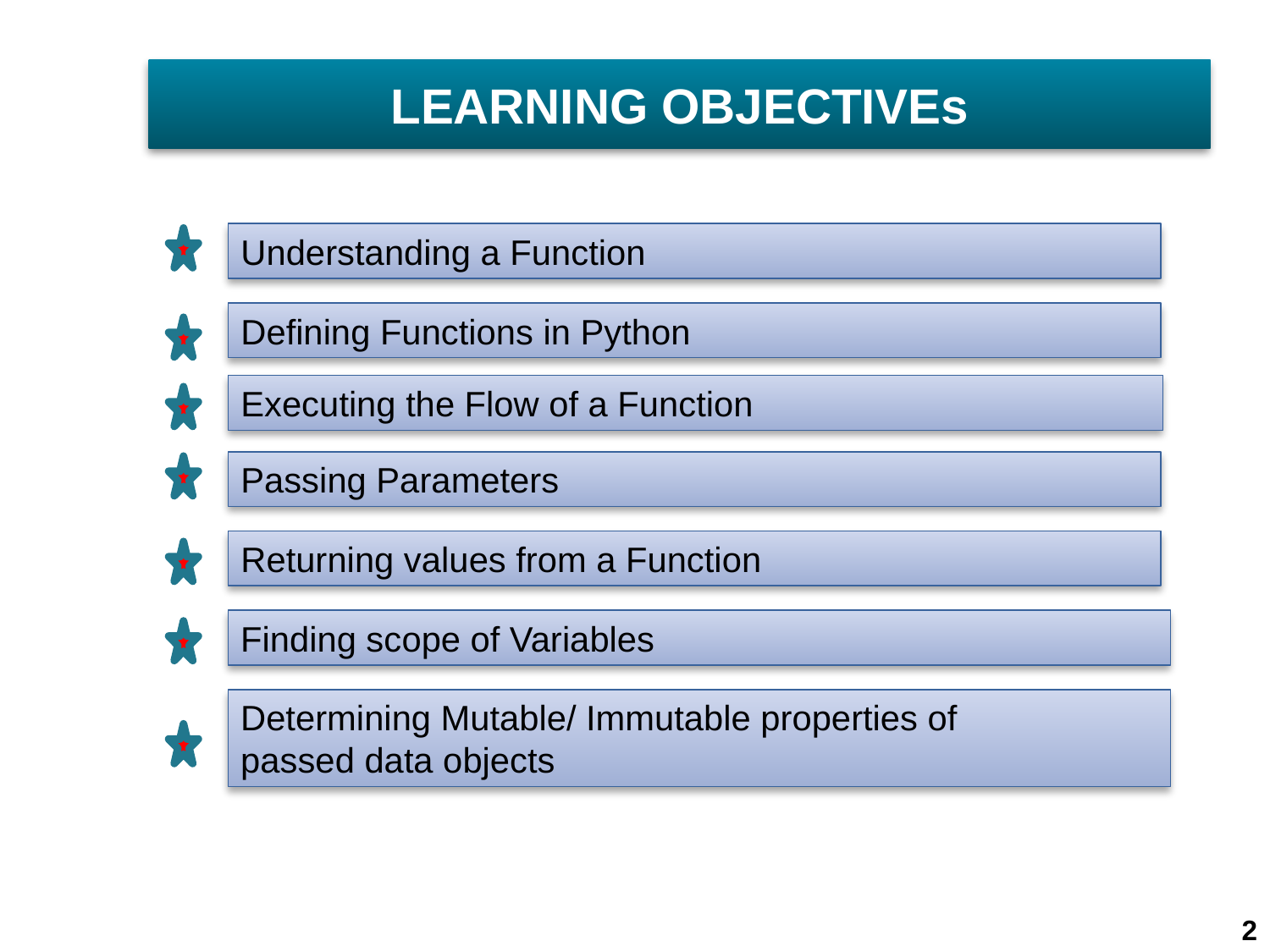

# LEARNING OBJECTIVEs
Understanding a Function

Defining Functions in Python

Executing the Flow of a Function

Passing Parameters

Returning values from a Function

Finding scope of Variables

Determining Mutable/ Immutable properties of
passed data objects

2